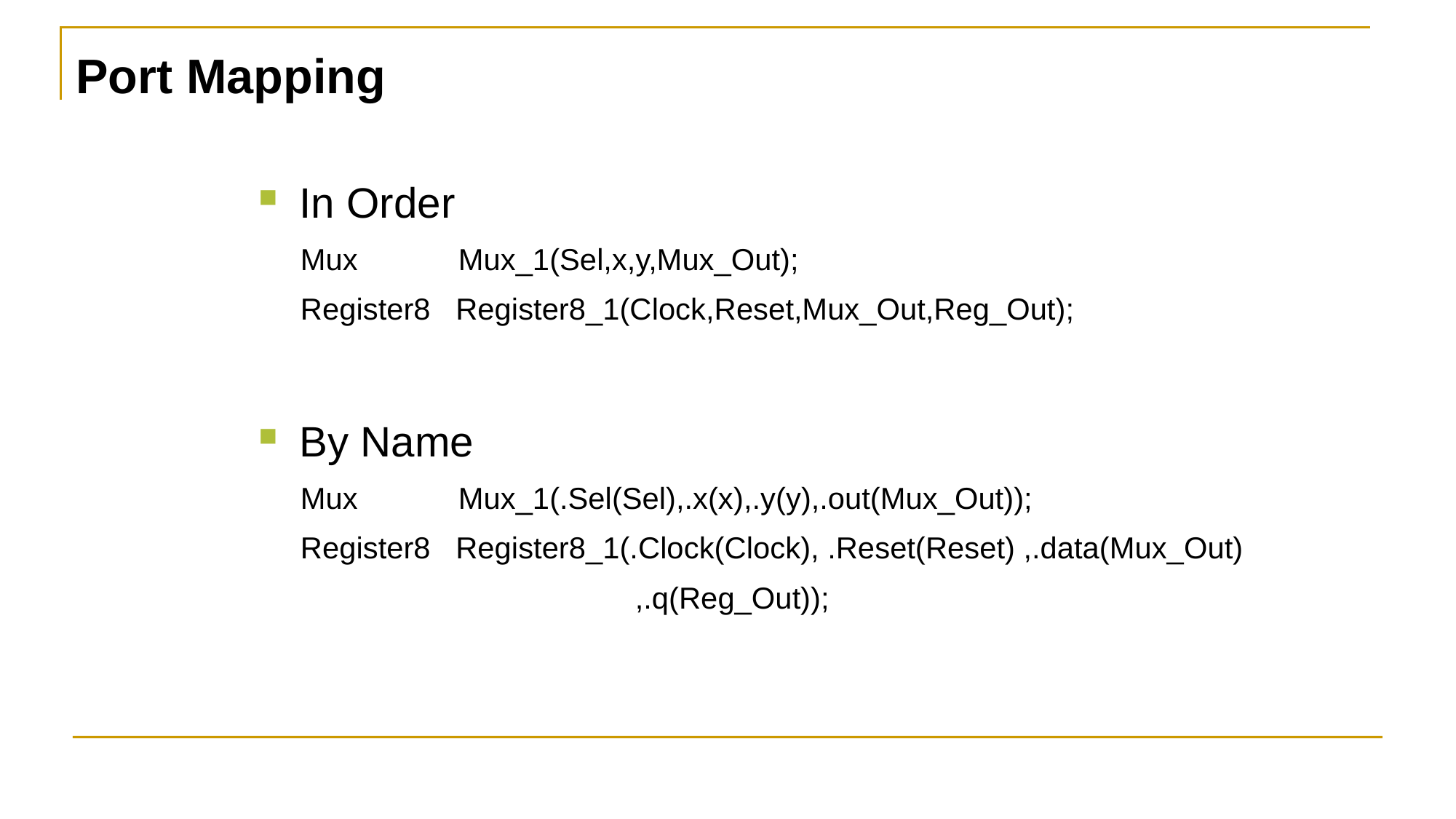

Port Mapping
In Order
     Mux            Mux_1(Sel,x,y,Mux_Out);
     Register8   Register8_1(Clock,Reset,Mux_Out,Reg_Out);

By Name
     Mux            Mux_1(.Sel(Sel),.x(x),.y(y),.out(Mux_Out));
     Register8   Register8_1(.Clock(Clock), .Reset(Reset) ,.data(Mux_Out)
                                             ,.q(Reg_Out));